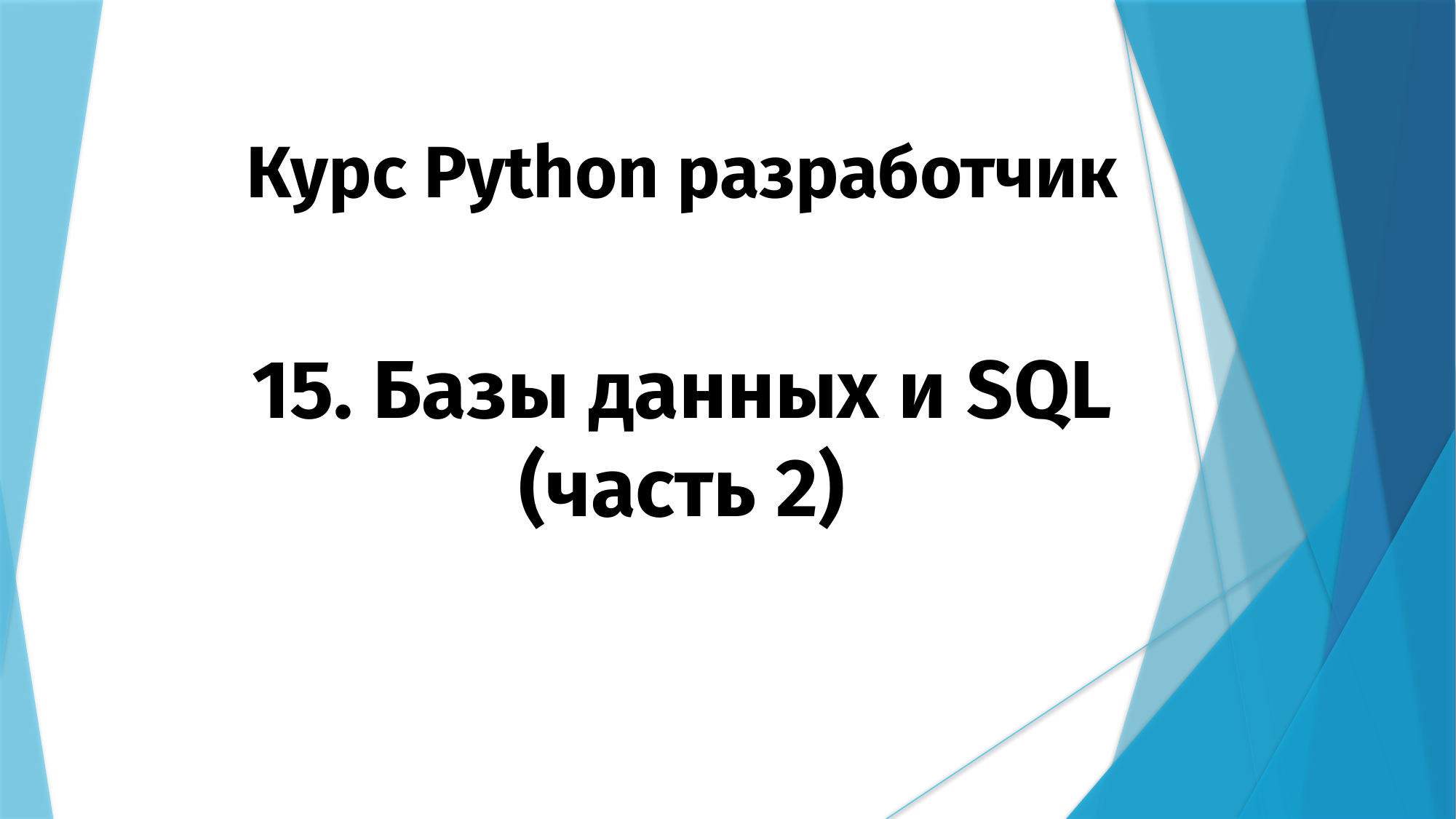

Курс Python разработчик
15. Базы данных и SQL (часть 2)